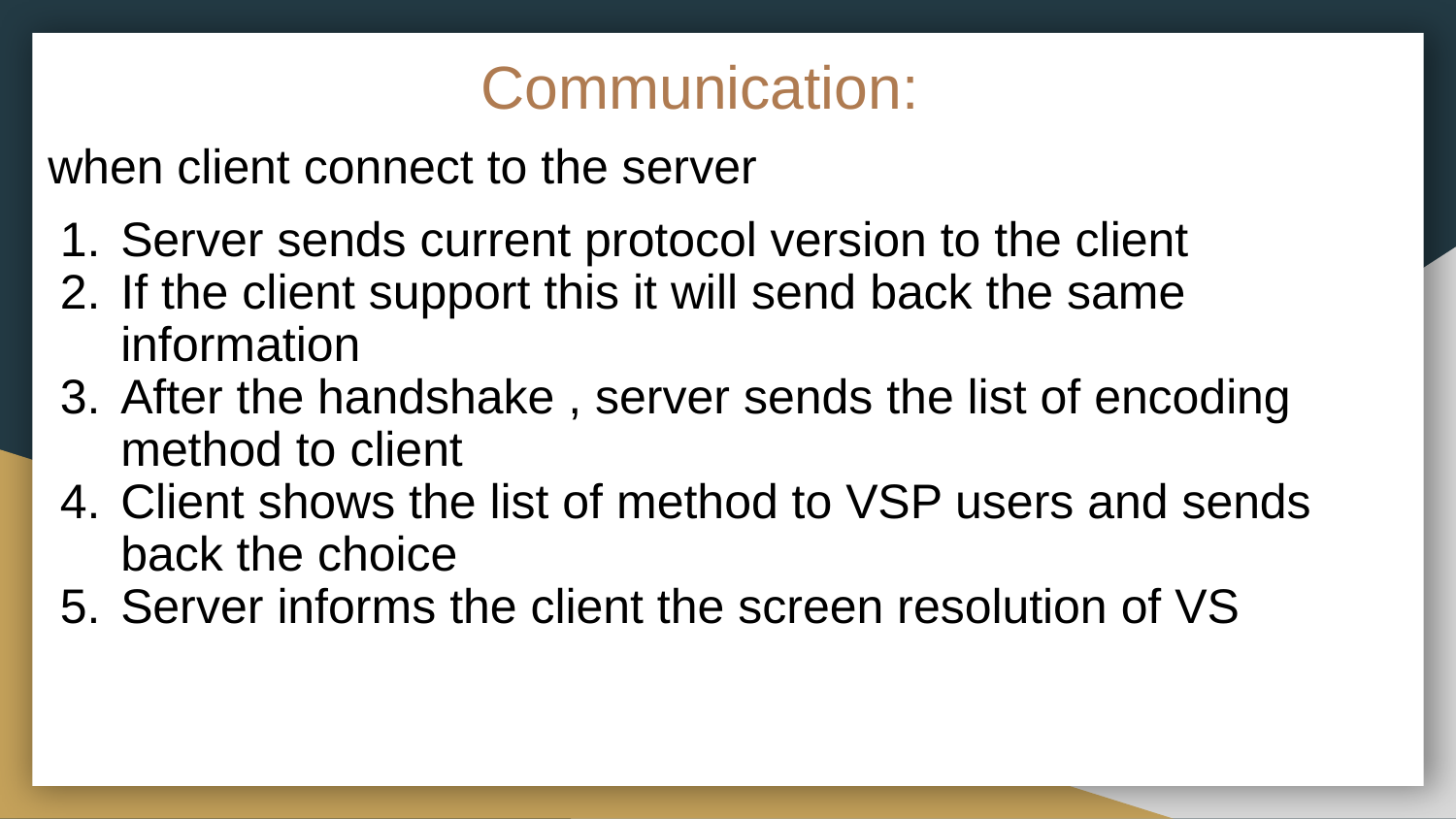

# Communication:
when client connect to the server
Server sends current protocol version to the client
If the client support this it will send back the same information
After the handshake , server sends the list of encoding method to client
Client shows the list of method to VSP users and sends back the choice
Server informs the client the screen resolution of VS